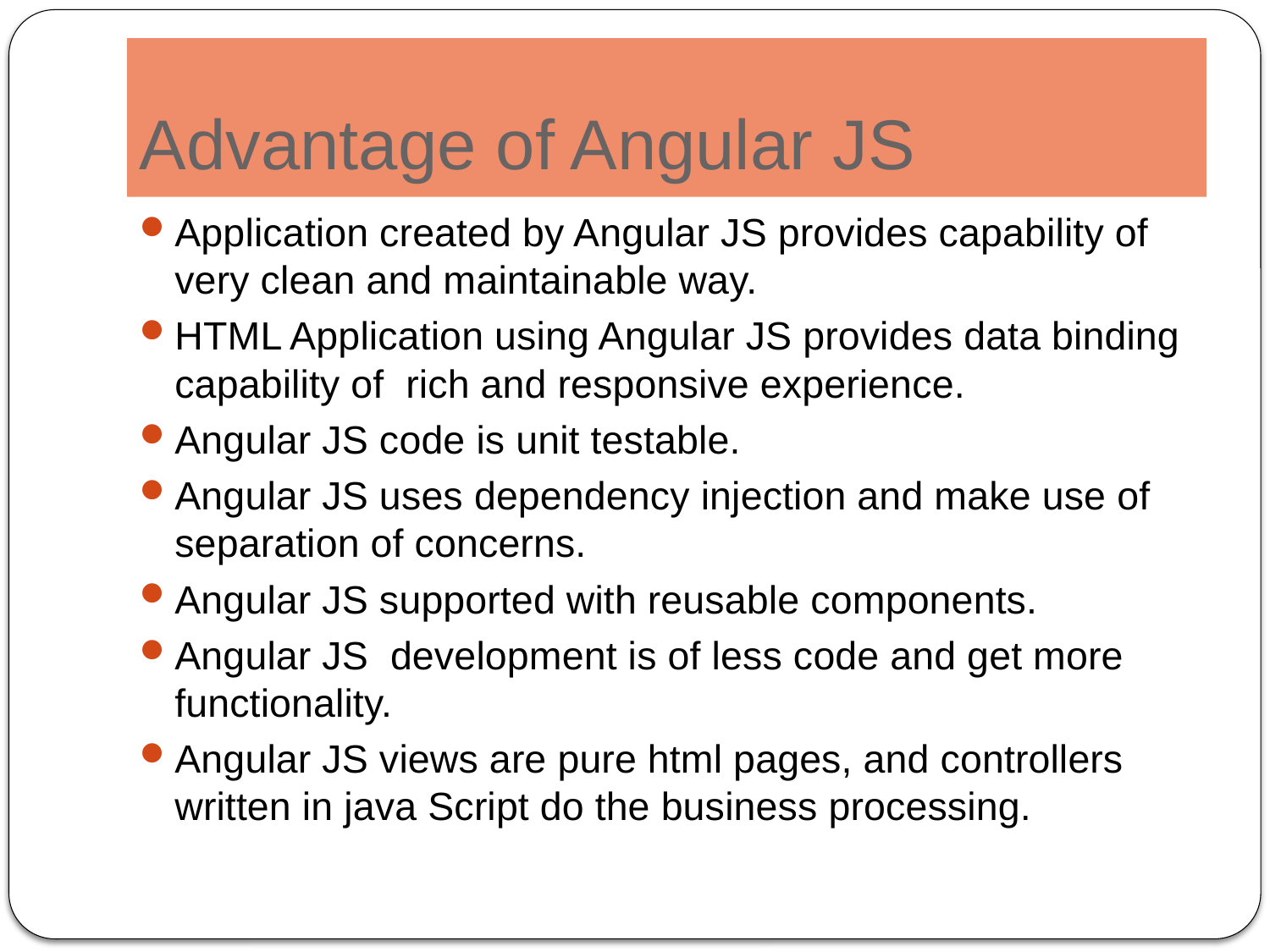

# Advantage of Angular JS
Application created by Angular JS provides capability of very clean and maintainable way.
HTML Application using Angular JS provides data binding capability of  rich and responsive experience.
Angular JS code is unit testable.
Angular JS uses dependency injection and make use of separation of concerns.
Angular JS supported with reusable components.
Angular JS  development is of less code and get more functionality.
Angular JS views are pure html pages, and controllers written in java Script do the business processing.